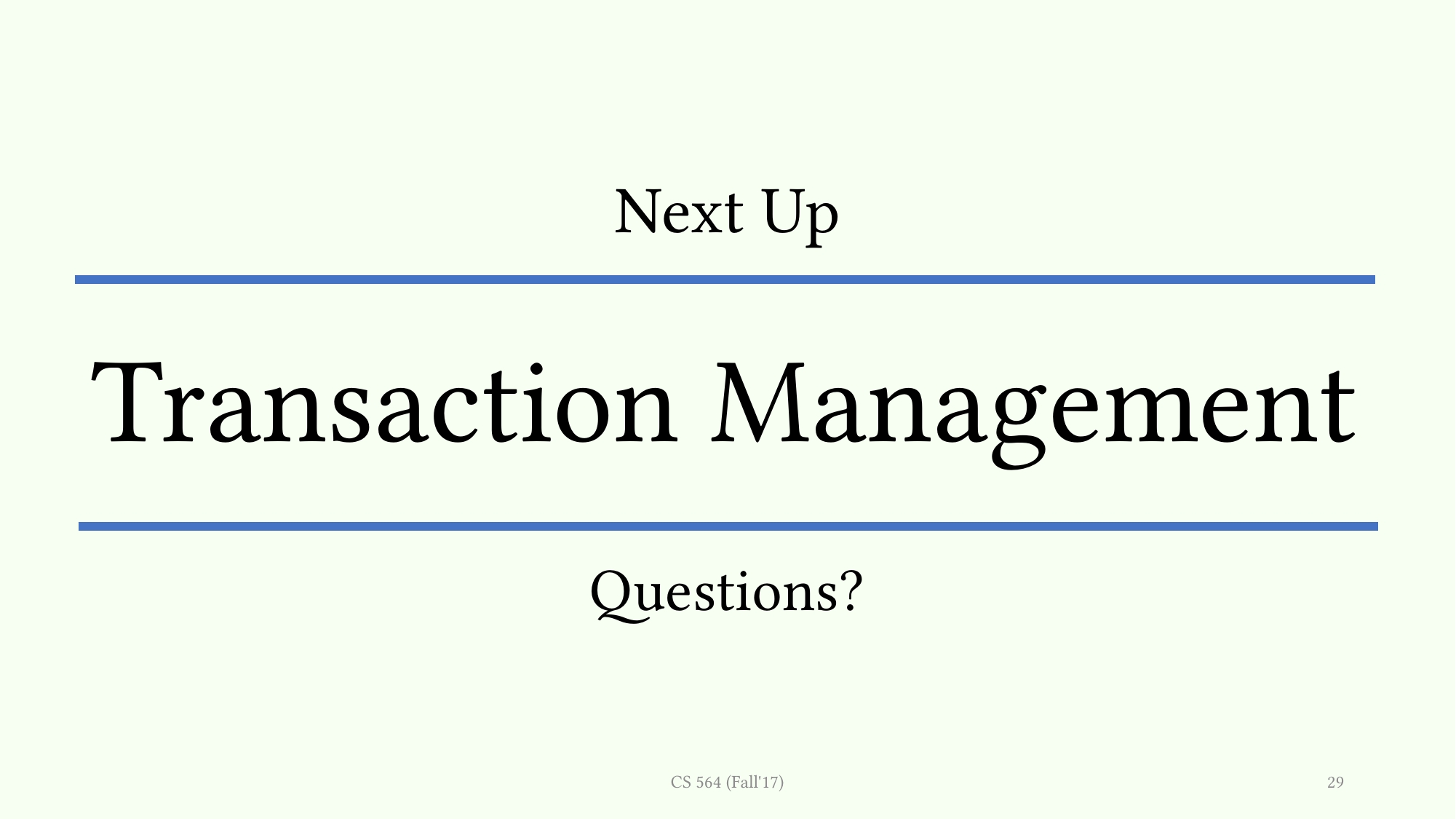

Next Up
# Transaction Management
Questions?

CS 564 (Fall'17)
29